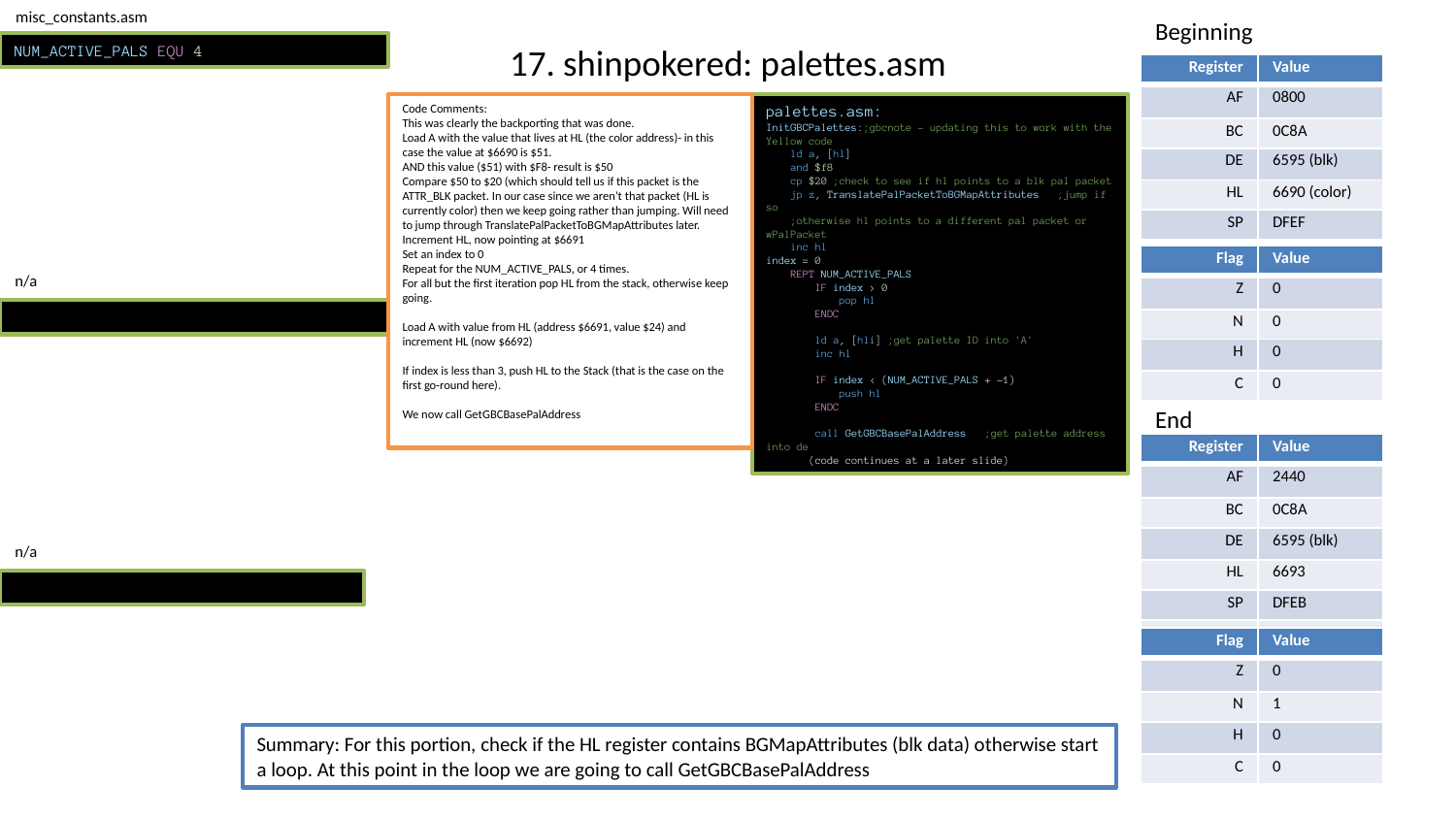

misc_constants.asm
Beginning
# 17. shinpokered: palettes.asm
NUM_ACTIVE_PALS EQU 4
| Register | Value |
| --- | --- |
| AF | 0800 |
| BC | 0C8A |
| DE | 6595 (blk) |
| HL | 6690 (color) |
| SP | DFEF |
Code Comments:
This was clearly the backporting that was done.
Load A with the value that lives at HL (the color address)- in this case the value at $6690 is $51.
AND this value ($51) with $F8- result is $50
Compare $50 to $20 (which should tell us if this packet is the ATTR_BLK packet. In our case since we aren’t that packet (HL is currently color) then we keep going rather than jumping. Will need to jump through TranslatePalPacketToBGMapAttributes later.
Increment HL, now pointing at $6691
Set an index to 0
Repeat for the NUM_ACTIVE_PALS, or 4 times.
For all but the first iteration pop HL from the stack, otherwise keep going.

Load A with value from HL (address $6691, value $24) and increment HL (now $6692)

If index is less than 3, push HL to the Stack (that is the case on the first go-round here).

We now call GetGBCBasePalAddress

palettes.asm:
InitGBCPalettes:;gbcnote - updating this to work with the Yellow code
    ld a, [hl]
    and $f8
    cp $20 ;check to see if hl points to a blk pal packet
    jp z, TranslatePalPacketToBGMapAttributes   ;jump if so
    ;otherwise hl points to a different pal packet or wPalPacket
    inc hl
index = 0
    REPT NUM_ACTIVE_PALS
        IF index > 0
            pop hl
        ENDC
        ld a, [hli] ;get palette ID into 'A'
        inc hl
        IF index < (NUM_ACTIVE_PALS + -1)
            push hl
        ENDC
        call GetGBCBasePalAddress   ;get palette address into de
       (code continues at a later slide)
| Flag | Value |
| --- | --- |
| Z | 0 |
| N | 0 |
| H | 0 |
| C | 0 |
n/a

End
| Register | Value |
| --- | --- |
| AF | 2440 |
| BC | 0C8A |
| DE | 6595 (blk) |
| HL | 6693 |
| SP | DFEB |
|  |  |
n/a

| Flag | Value |
| --- | --- |
| Z | 0 |
| N | 1 |
| H | 0 |
| C | 0 |
Summary: For this portion, check if the HL register contains BGMapAttributes (blk data) otherwise start a loop. At this point in the loop we are going to call GetGBCBasePalAddress